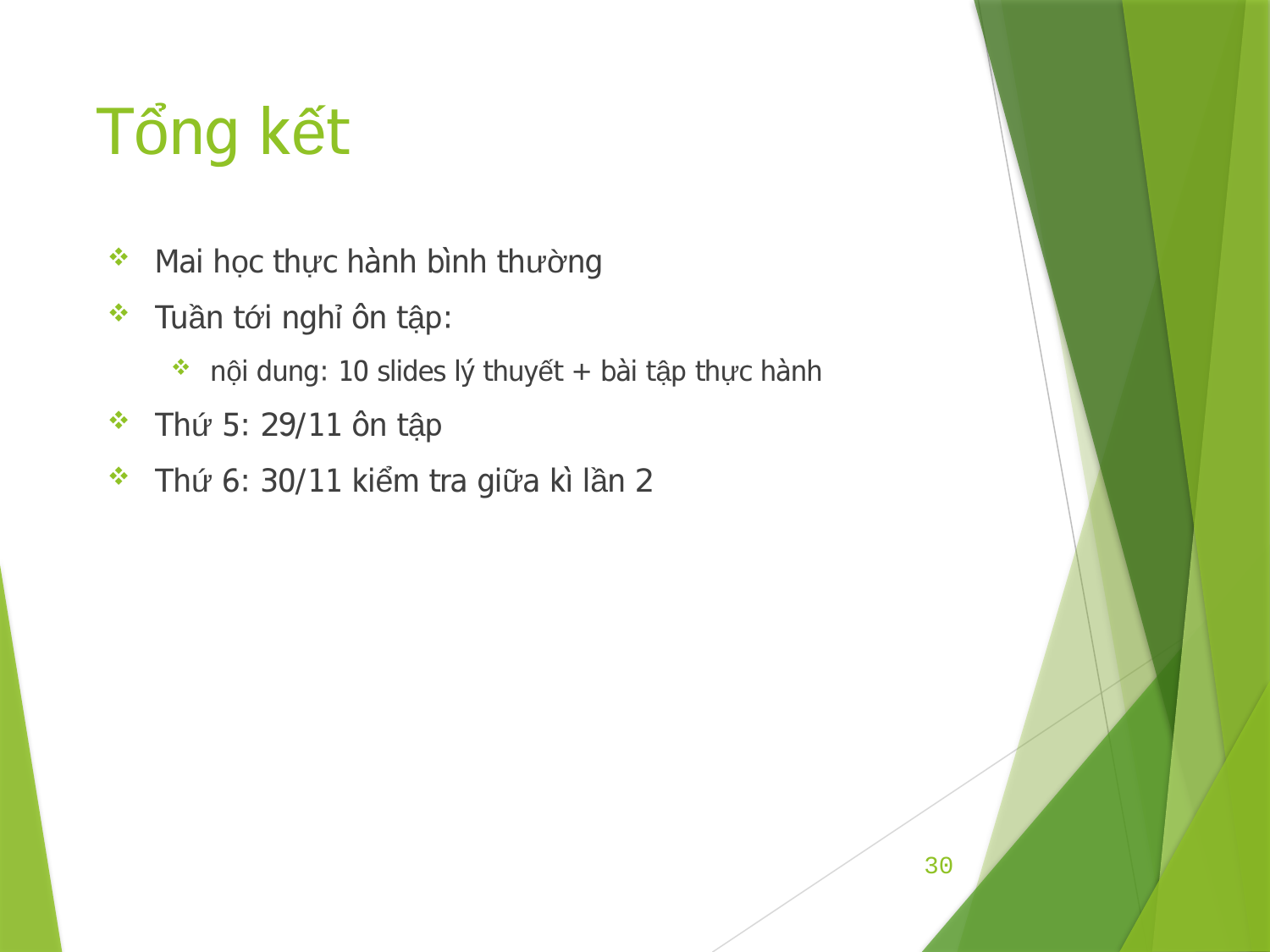

# Tổng kết
Mai học thực hành bình thường
Tuần tới nghỉ ôn tập:
nội dung: 10 slides lý thuyết + bài tập thực hành
Thứ 5: 29/11 ôn tập
Thứ 6: 30/11 kiểm tra giữa kì lần 2
30